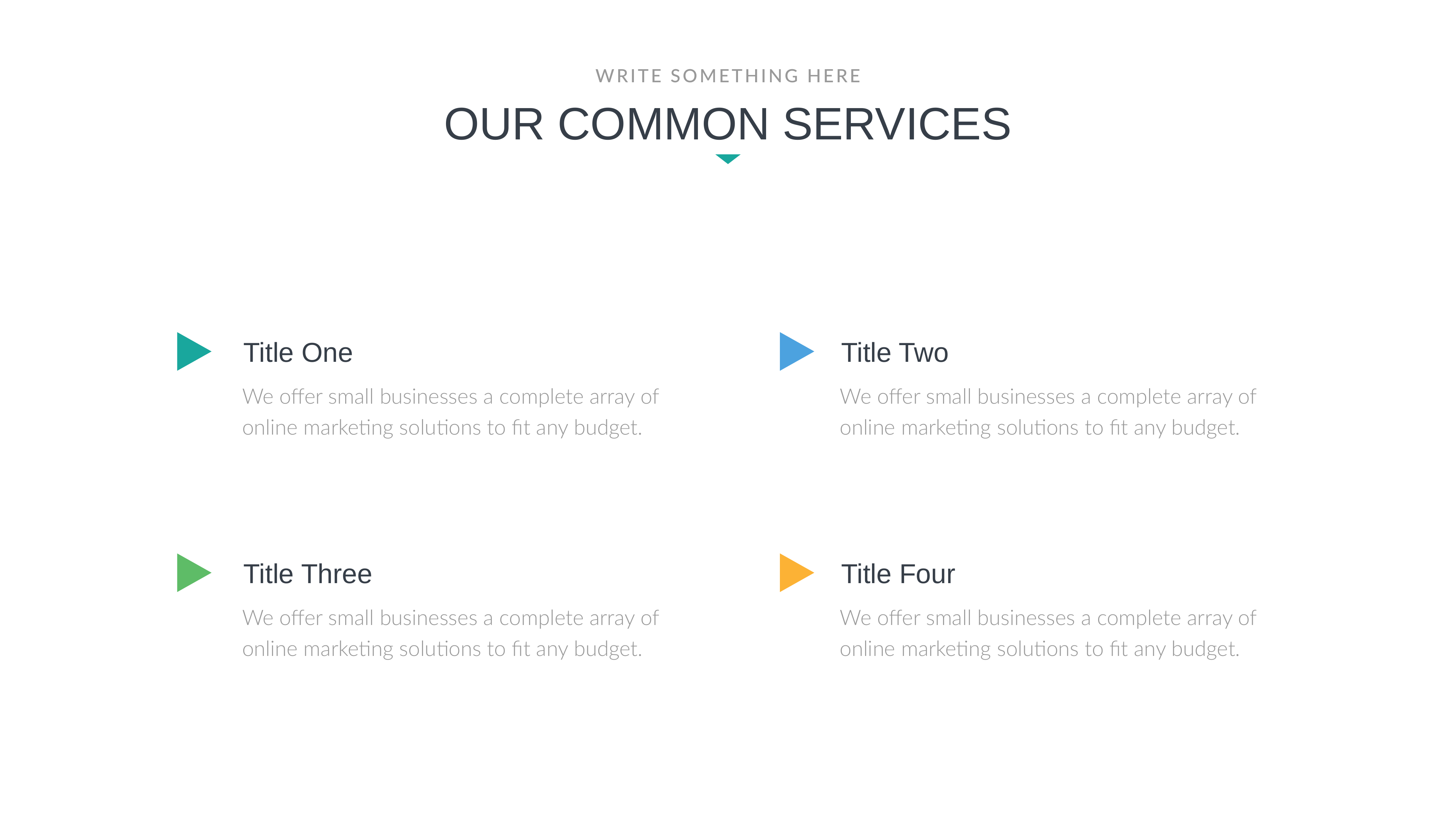

WRITE SOMETHING HERE
OUR COMMON SERVICES

Title One
Title Two

We offer small businesses a complete array of online marketing solutions to fit any budget.
We offer small businesses a complete array of online marketing solutions to fit any budget.
Title Three
Title Four

We offer small businesses a complete array of online marketing solutions to fit any budget.
We offer small businesses a complete array of online marketing solutions to fit any budget.